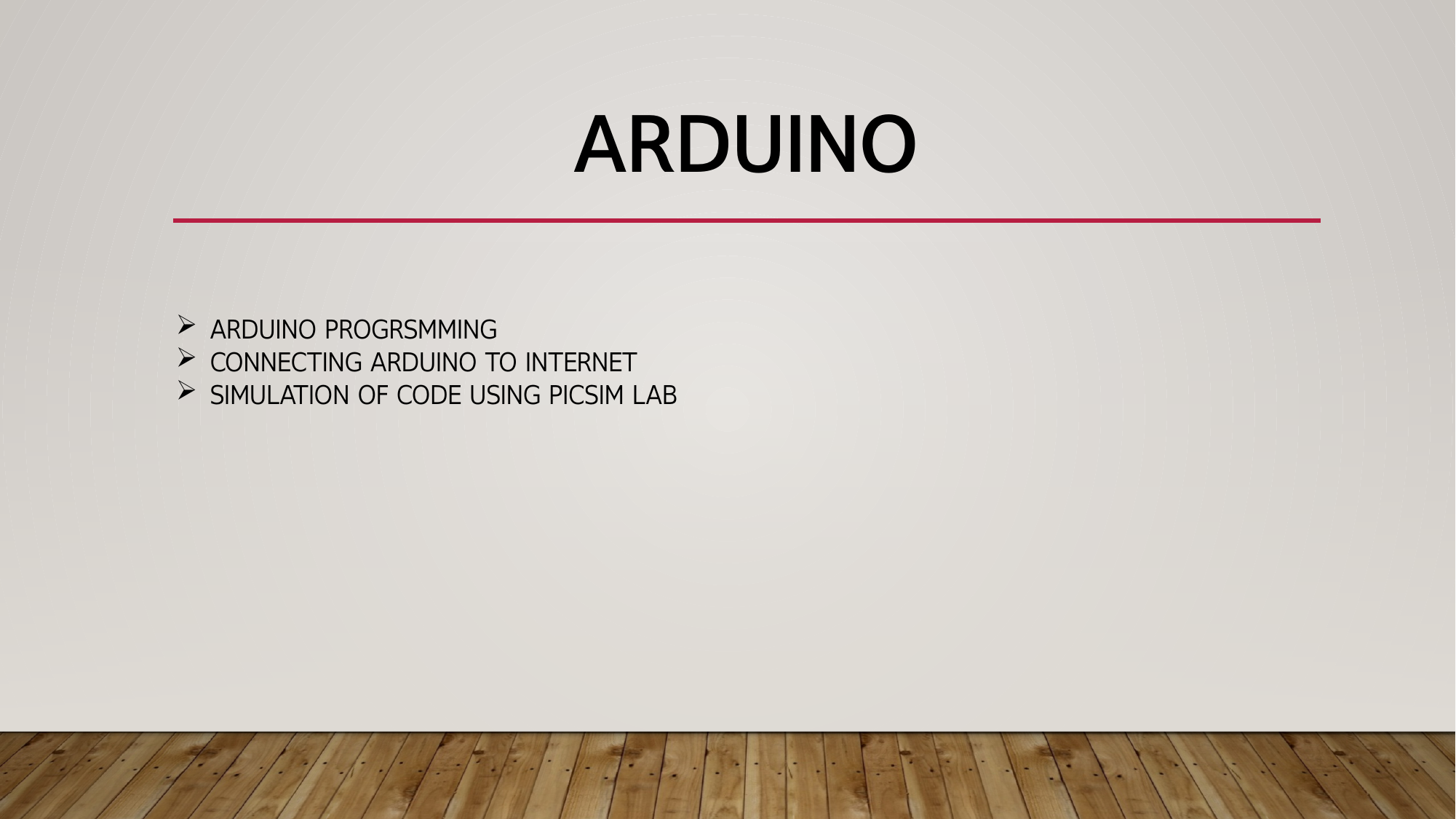

# ARDUINO
ARDUINO PROGRSMMING
CONNECTING ARDUINO TO INTERNET
SIMULATION OF CODE USING PICSIM LAB